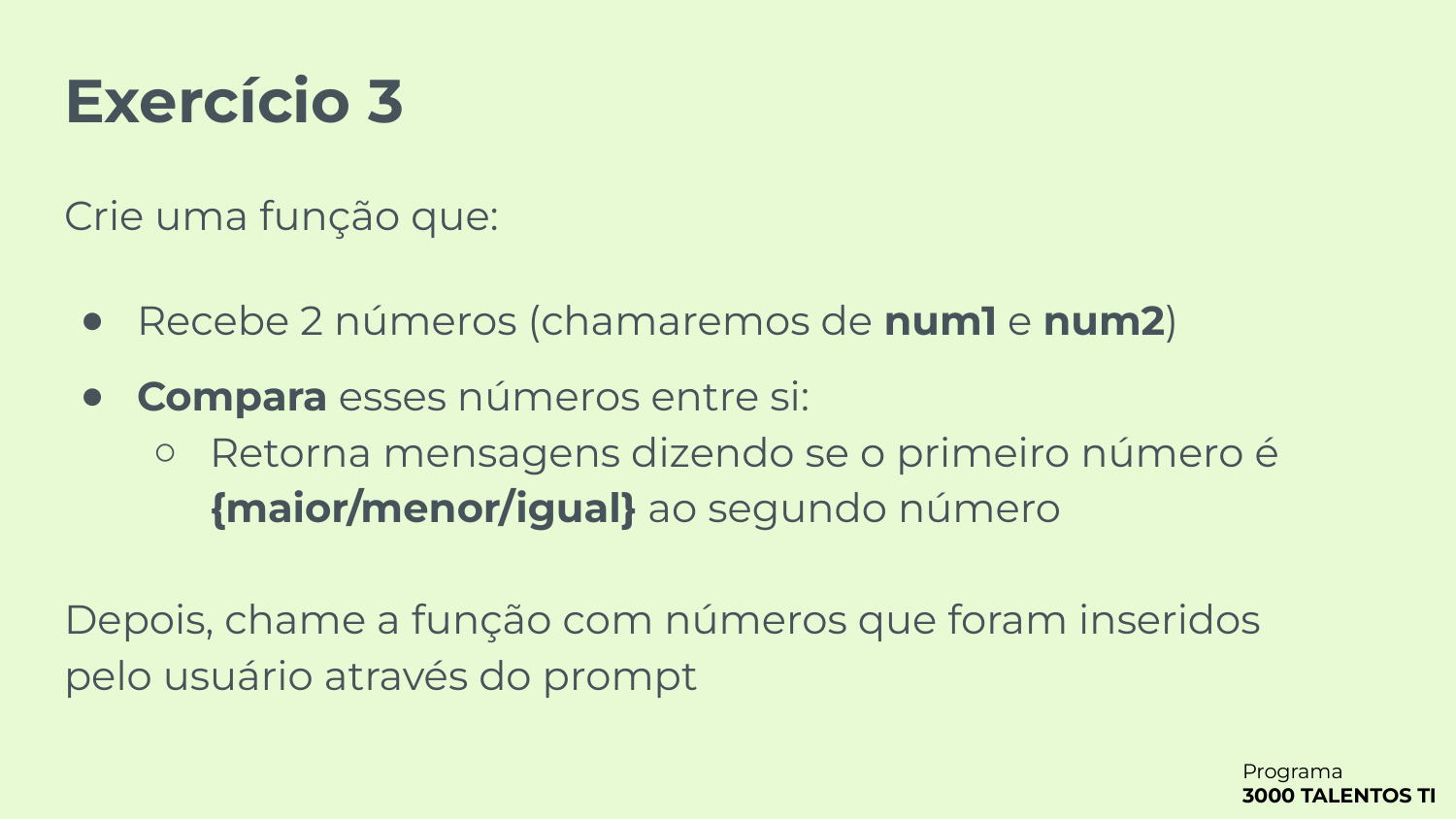

# Exercício 3
Crie uma função que:
Recebe 2 números (chamaremos de num1 e num2)
Compara esses números entre si:
Retorna mensagens dizendo se o primeiro número é {maior/menor/igual} ao segundo número

Depois, chame a função com números que foram inseridos pelo usuário através do prompt